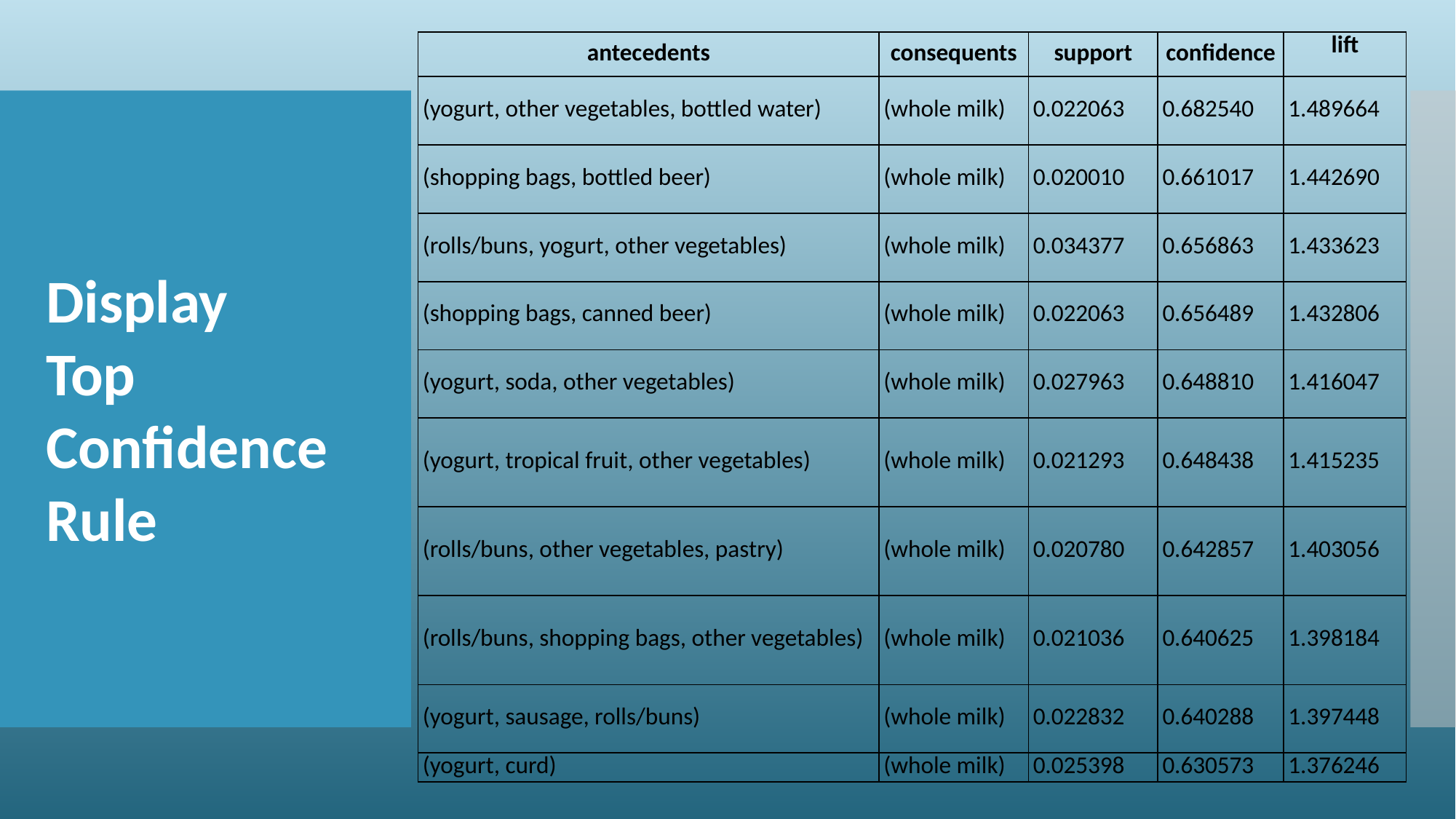

| antecedents | consequents | support | confidence | lift |
| --- | --- | --- | --- | --- |
| (yogurt, other vegetables, bottled water) | (whole milk) | 0.022063 | 0.682540 | 1.489664 |
| (shopping bags, bottled beer) | (whole milk) | 0.020010 | 0.661017 | 1.442690 |
| (rolls/buns, yogurt, other vegetables) | (whole milk) | 0.034377 | 0.656863 | 1.433623 |
| (shopping bags, canned beer) | (whole milk) | 0.022063 | 0.656489 | 1.432806 |
| (yogurt, soda, other vegetables) | (whole milk) | 0.027963 | 0.648810 | 1.416047 |
| (yogurt, tropical fruit, other vegetables) | (whole milk) | 0.021293 | 0.648438 | 1.415235 |
| (rolls/buns, other vegetables, pastry) | (whole milk) | 0.020780 | 0.642857 | 1.403056 |
| (rolls/buns, shopping bags, other vegetables) | (whole milk) | 0.021036 | 0.640625 | 1.398184 |
| (yogurt, sausage, rolls/buns) | (whole milk) | 0.022832 | 0.640288 | 1.397448 |
| (yogurt, curd) | (whole milk) | 0.025398 | 0.630573 | 1.376246 |
Display
Top Confidence Rule